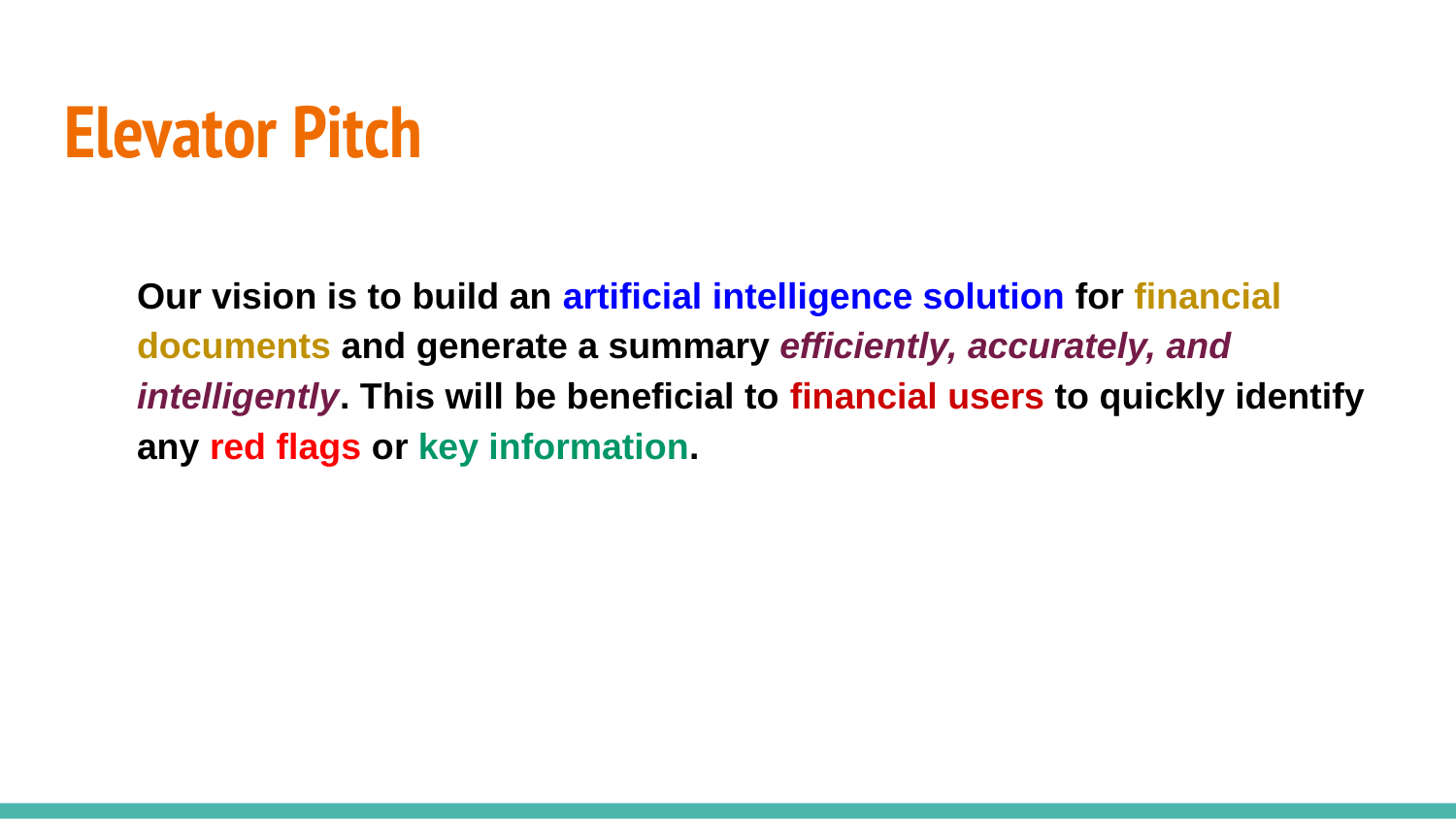

# Elevator Pitch
Our vision is to build an artificial intelligence solution for financial documents and generate a summary efficiently, accurately, and intelligently. This will be beneficial to financial users to quickly identify any red flags or key information.